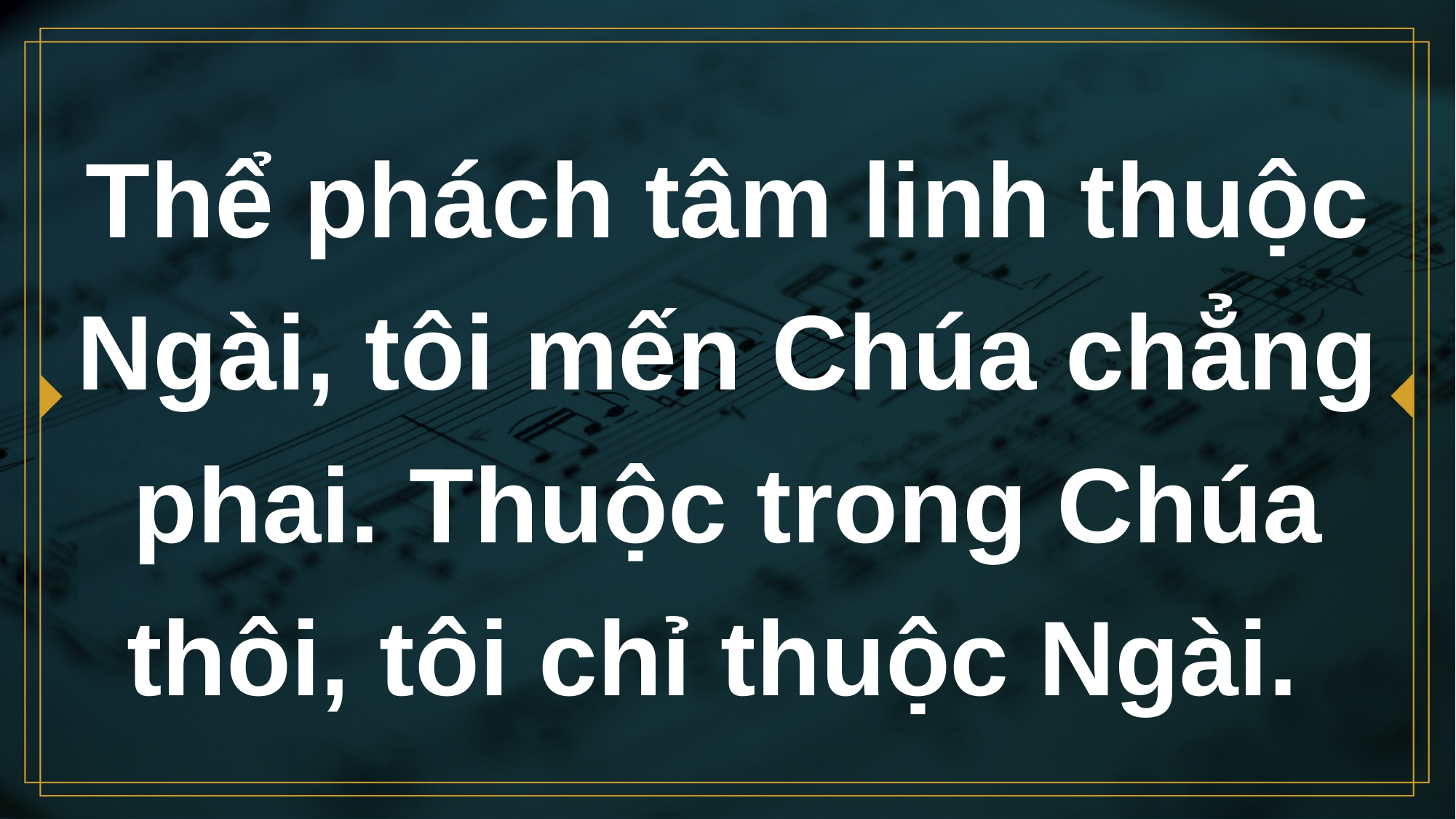

# Thể phách tâm linh thuộc Ngài, tôi mến Chúa chẳng phai. Thuộc trong Chúa thôi, tôi chỉ thuộc Ngài.